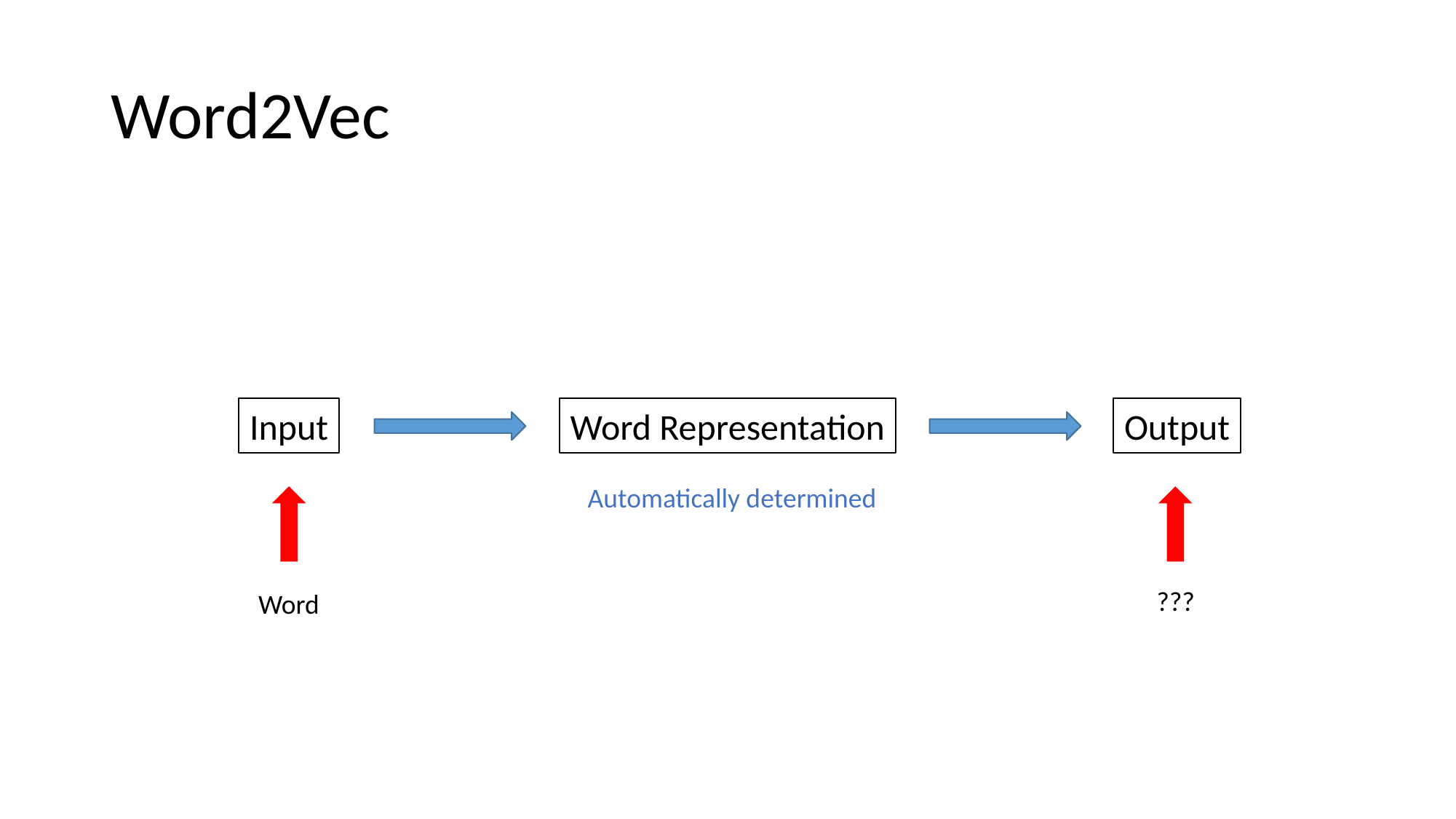

# Word2Vec
Word Representation
Output
Input

Automatically determined

???
Word